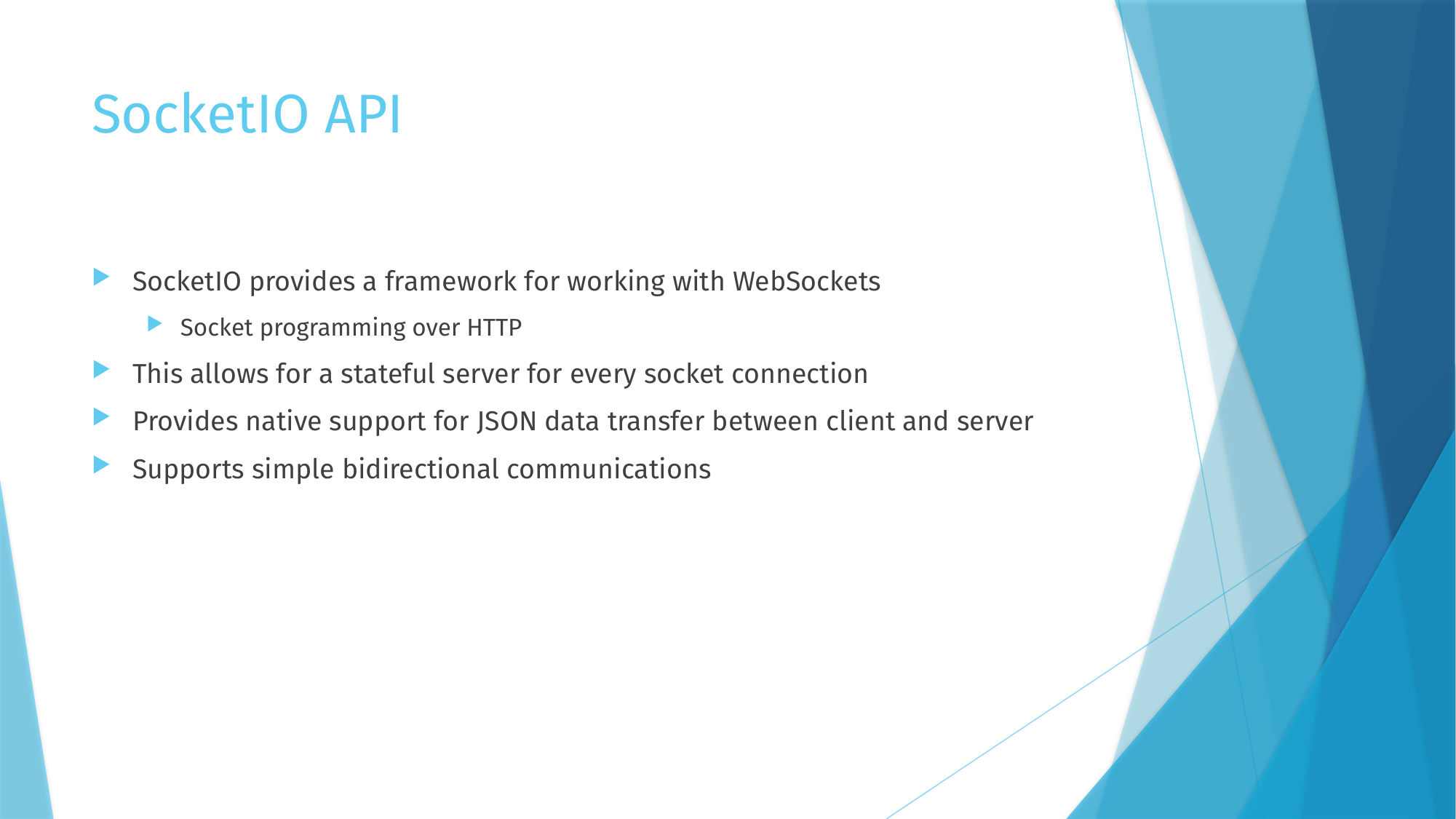

# SocketIO API
SocketIO provides a framework for working with WebSockets
Socket programming over HTTP
This allows for a stateful server for every socket connection
Provides native support for JSON data transfer between client and server
Supports simple bidirectional communications